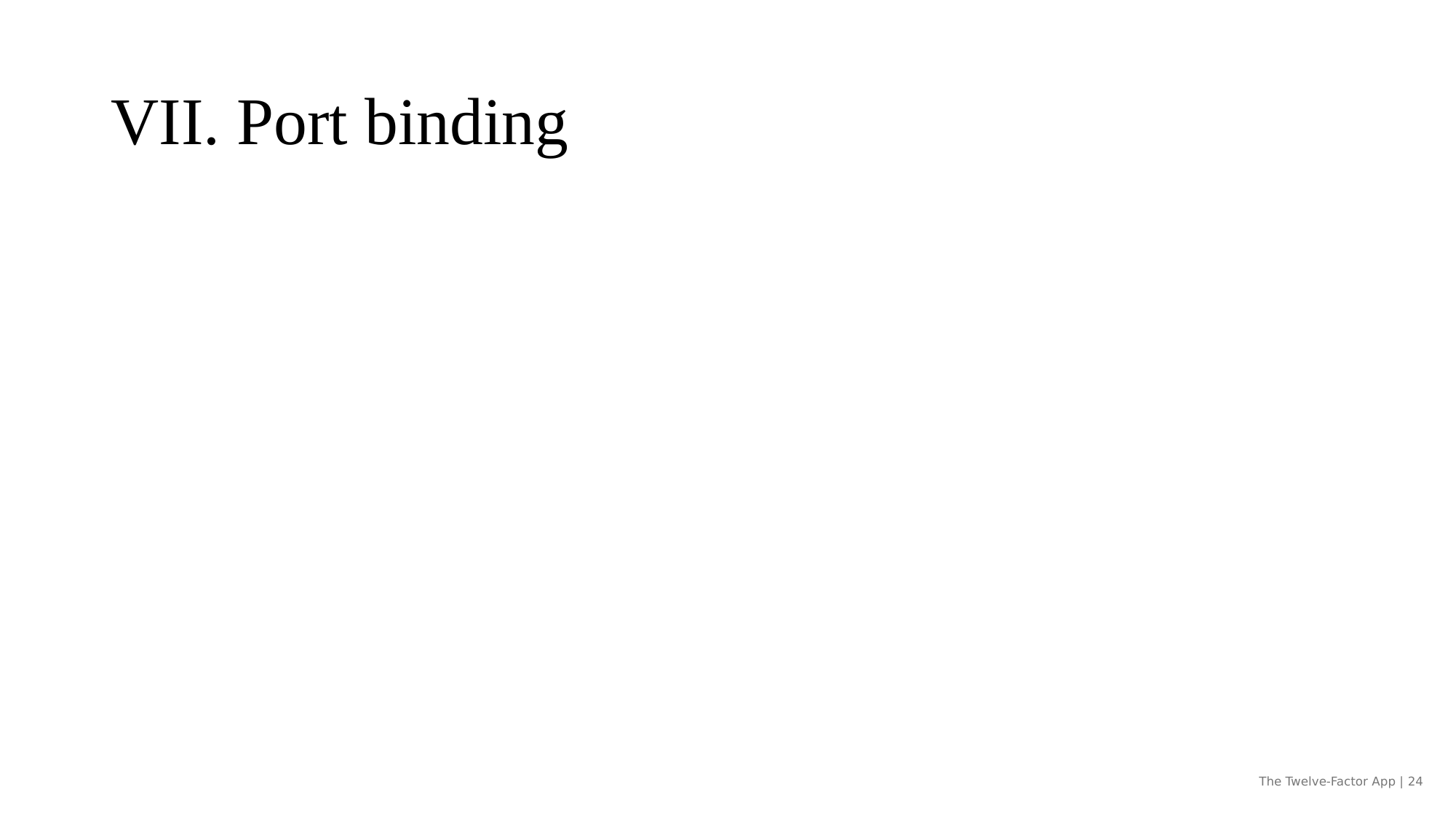

# VII. Port binding

The Twelve-Factor App | 24